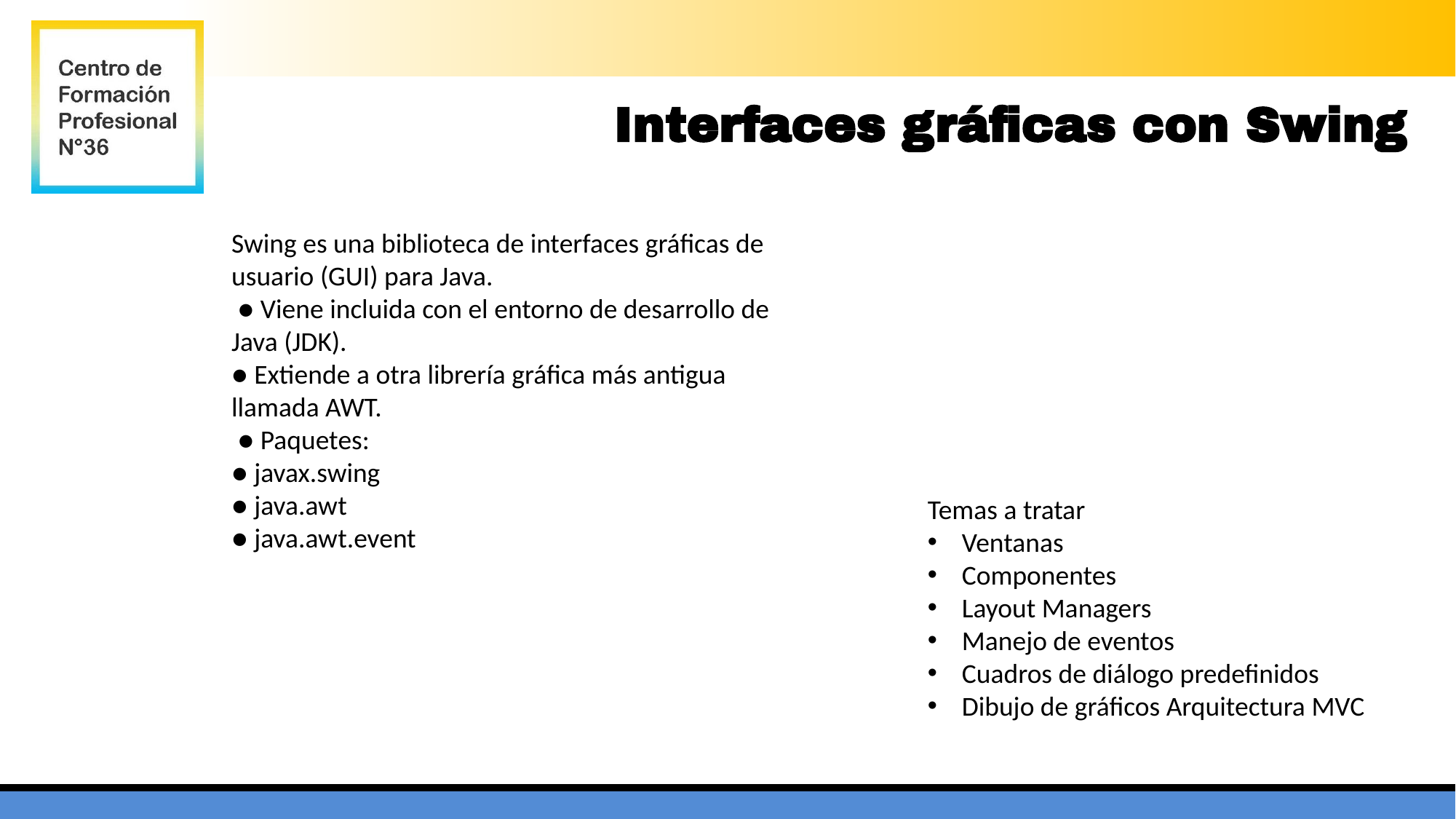

Interfaces gráficas con Swing
Swing es una biblioteca de interfaces gráficas de usuario (GUI) para Java.
 ● Viene incluida con el entorno de desarrollo de Java (JDK).
● Extiende a otra librería gráfica más antigua llamada AWT.
 ● Paquetes:
● javax.swing
● java.awt
● java.awt.event
Temas a tratar
Ventanas
Componentes
Layout Managers
Manejo de eventos
Cuadros de diálogo predefinidos
Dibujo de gráficos Arquitectura MVC